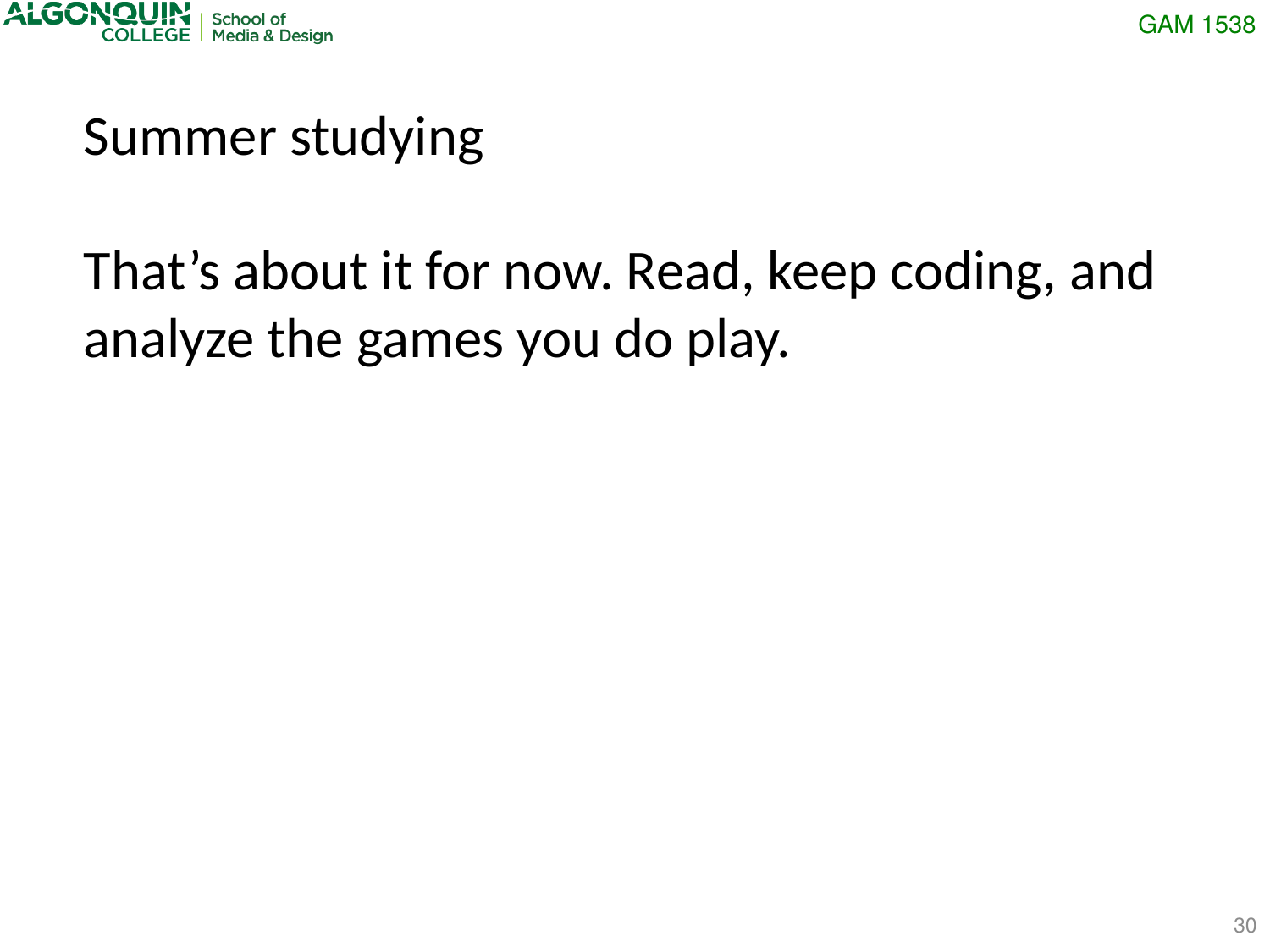

Summer studying

That’s about it for now. Read, keep coding, and analyze the games you do play.

30